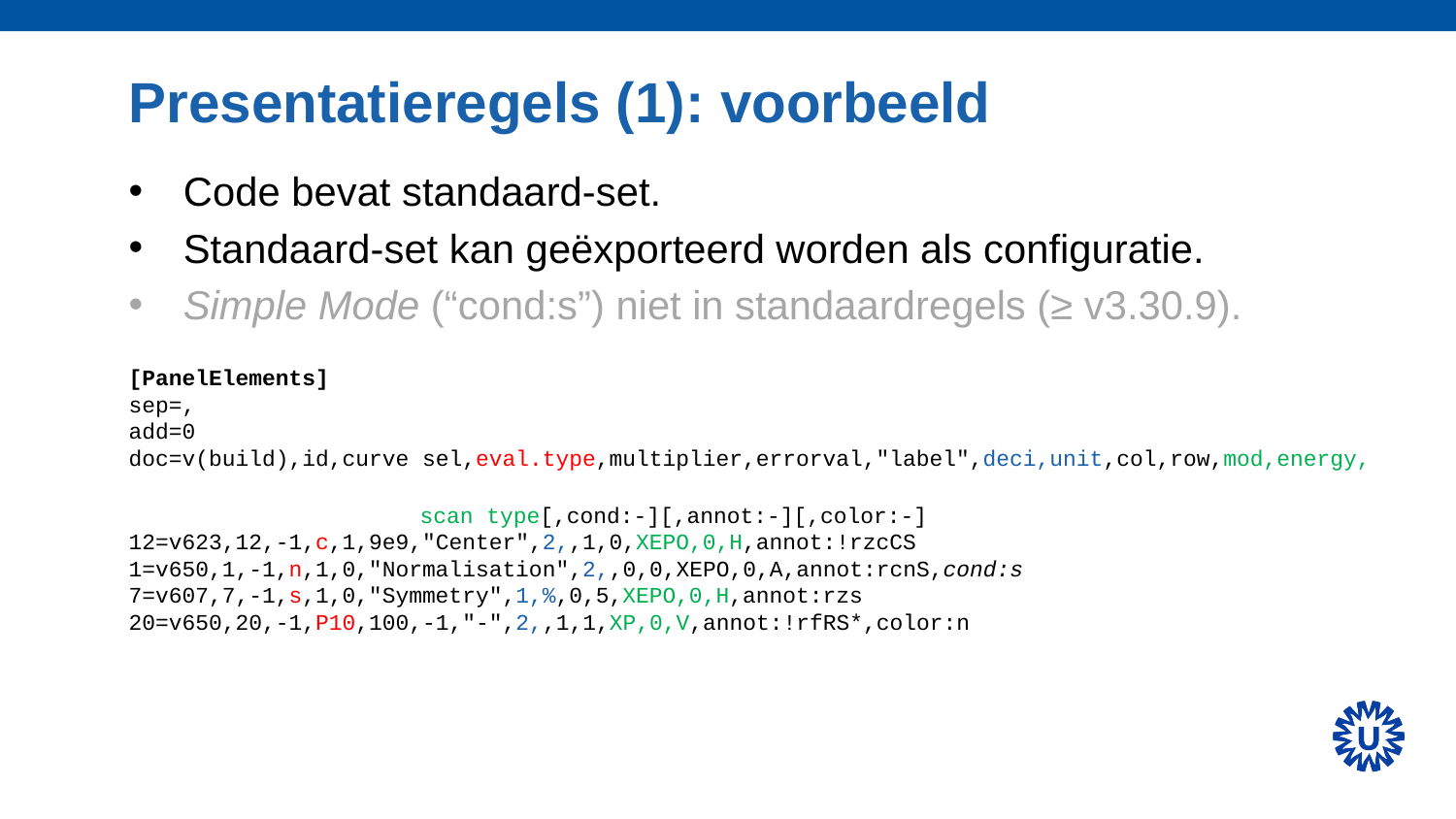

# Presentatieregels (1): voorbeeld
Code bevat standaard-set.
Standaard-set kan geëxporteerd worden als configuratie.
Simple Mode (“cond:s”) niet in standaardregels (≥ v3.30.9).

[PanelElements]
sep=,
add=0
doc=v(build),id,curve sel,eval.type,multiplier,errorval,"label",deci,unit,col,row,mod,energy,
										scan type[,cond:-][,annot:-][,color:-]
12=v623,12,-1,c,1,9e9,"Center",2,,1,0,XEPO,0,H,annot:!rzcCS
1=v650,1,-1,n,1,0,"Normalisation",2,,0,0,XEPO,0,A,annot:rcnS,cond:s
7=v607,7,-1,s,1,0,"Symmetry",1,%,0,5,XEPO,0,H,annot:rzs
20=v650,20,-1,P10,100,-1,"-",2,,1,1,XP,0,V,annot:!rfRS*,color:n